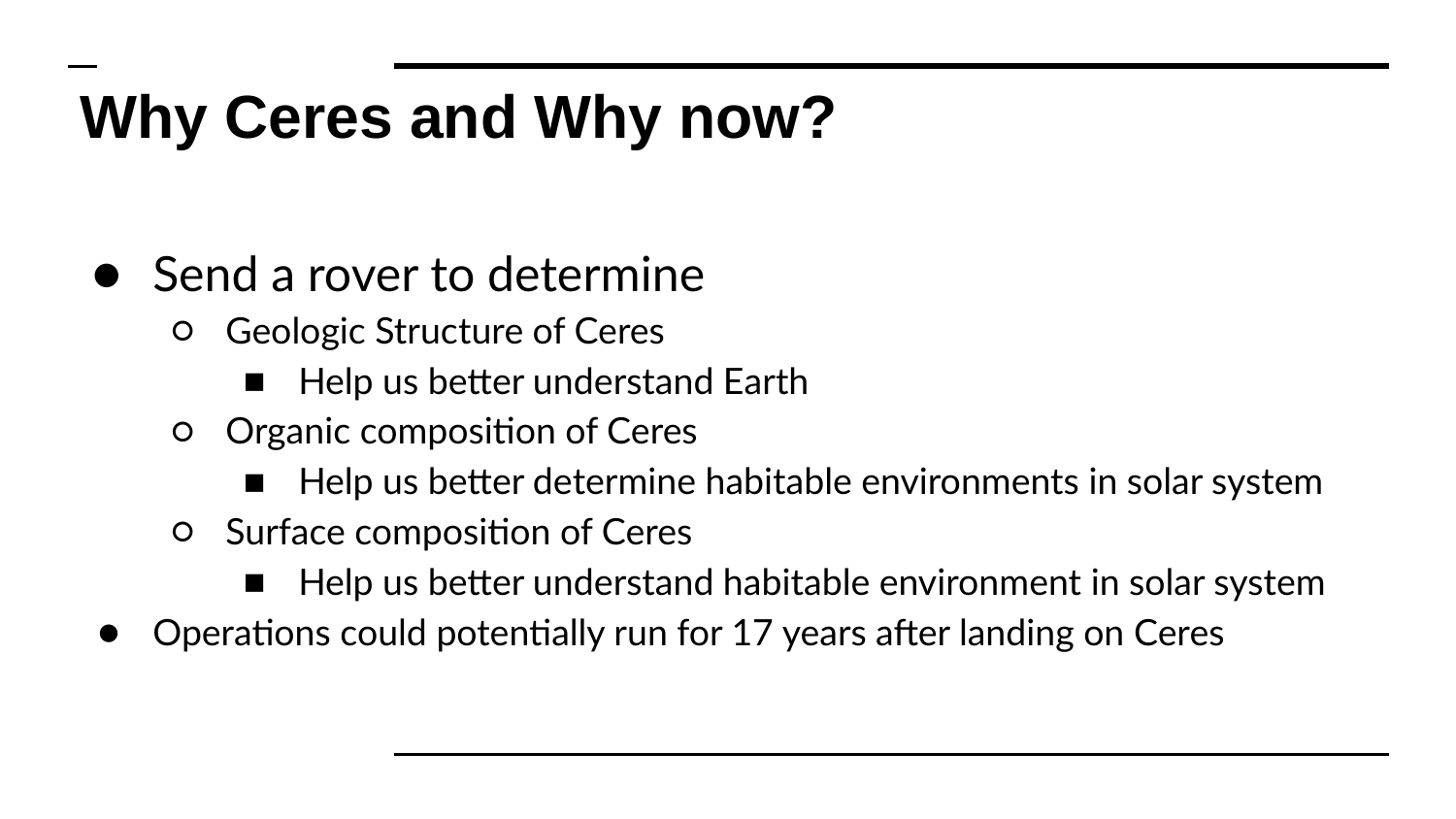

# Why Ceres and Why now?
Send a rover to determine
Geologic Structure of Ceres
Help us better understand Earth
Organic composition of Ceres
Help us better determine habitable environments in solar system
Surface composition of Ceres
Help us better understand habitable environment in solar system
Operations could potentially run for 17 years after landing on Ceres